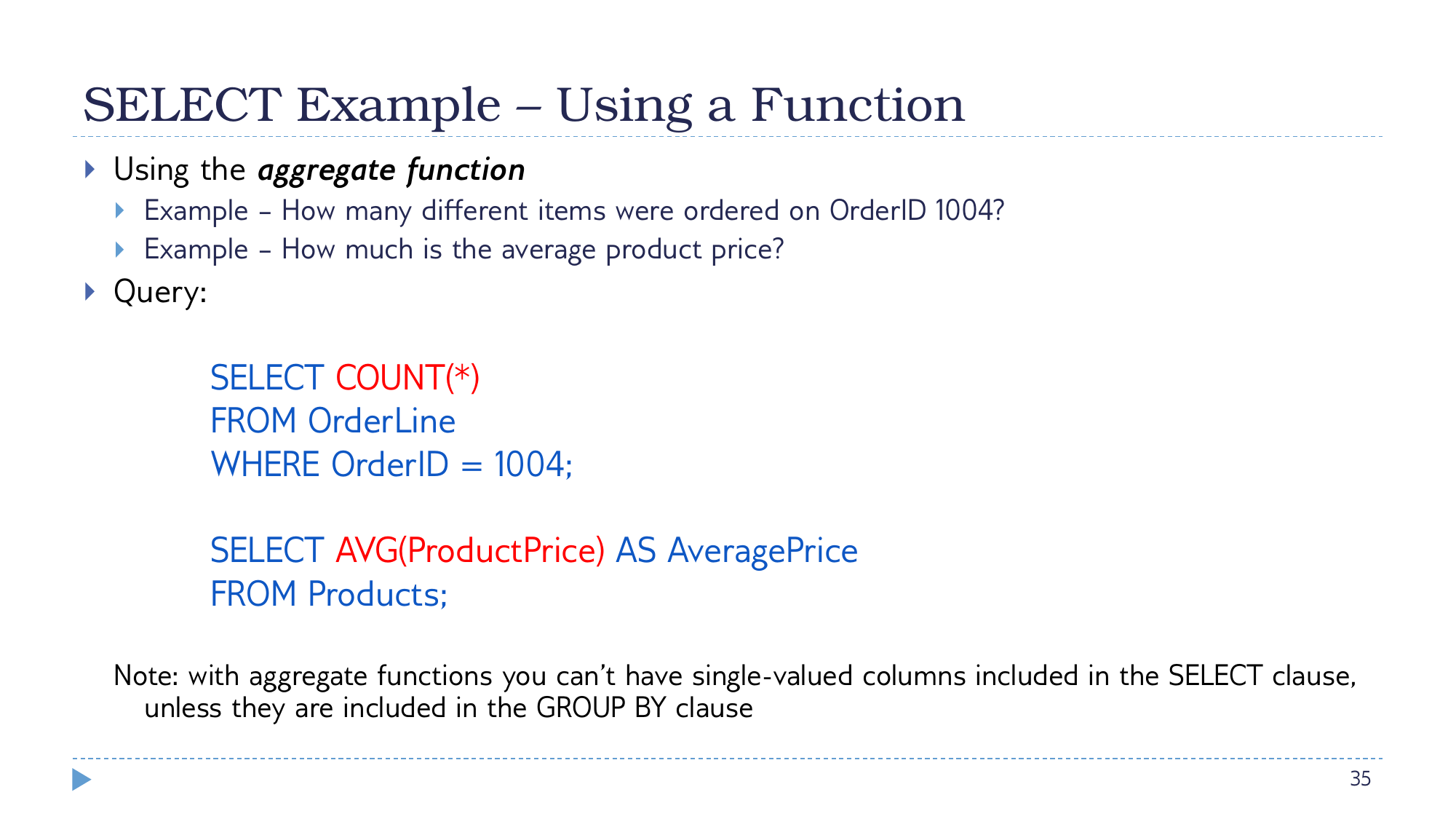

# SELECT Example – Using a Function
Using the aggregate function
Example – How many different items were ordered on OrderID 1004?
Example – How much is the average product price?
Query:

SELECT COUNT(*)
FROM OrderLine
WHERE OrderID = 1004;

SELECT AVG(ProductPrice) AS AveragePrice
FROM Products;

Note: with aggregate functions you can’t have single-valued columns included in the SELECT clause, unless they are included in the GROUP BY clause
35